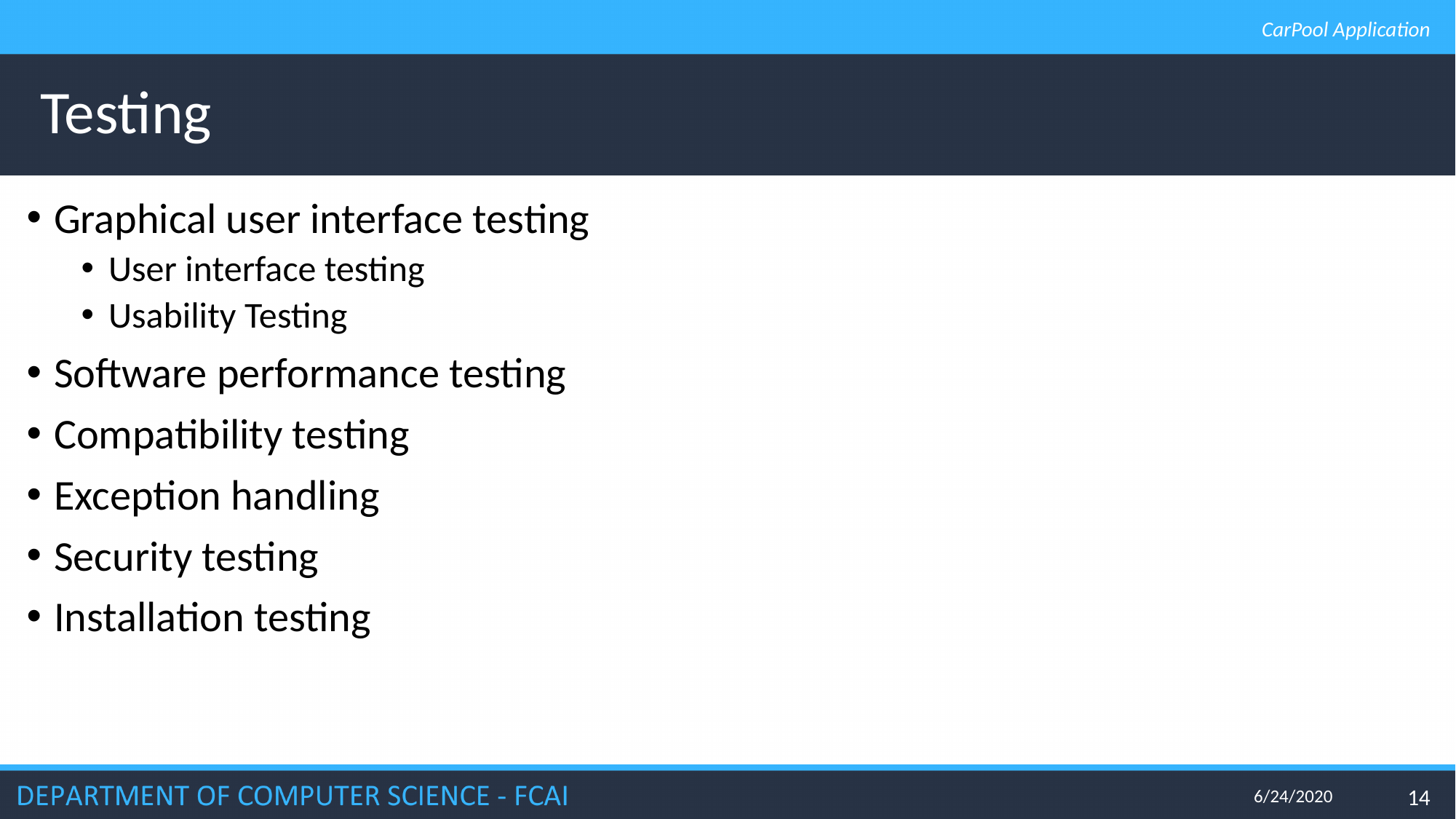

CarPool Application
# Testing
Graphical user interface testing
User interface testing
Usability Testing
Software performance testing
Compatibility testing
Exception handling
Security testing
Installation testing

6/24/2020
14